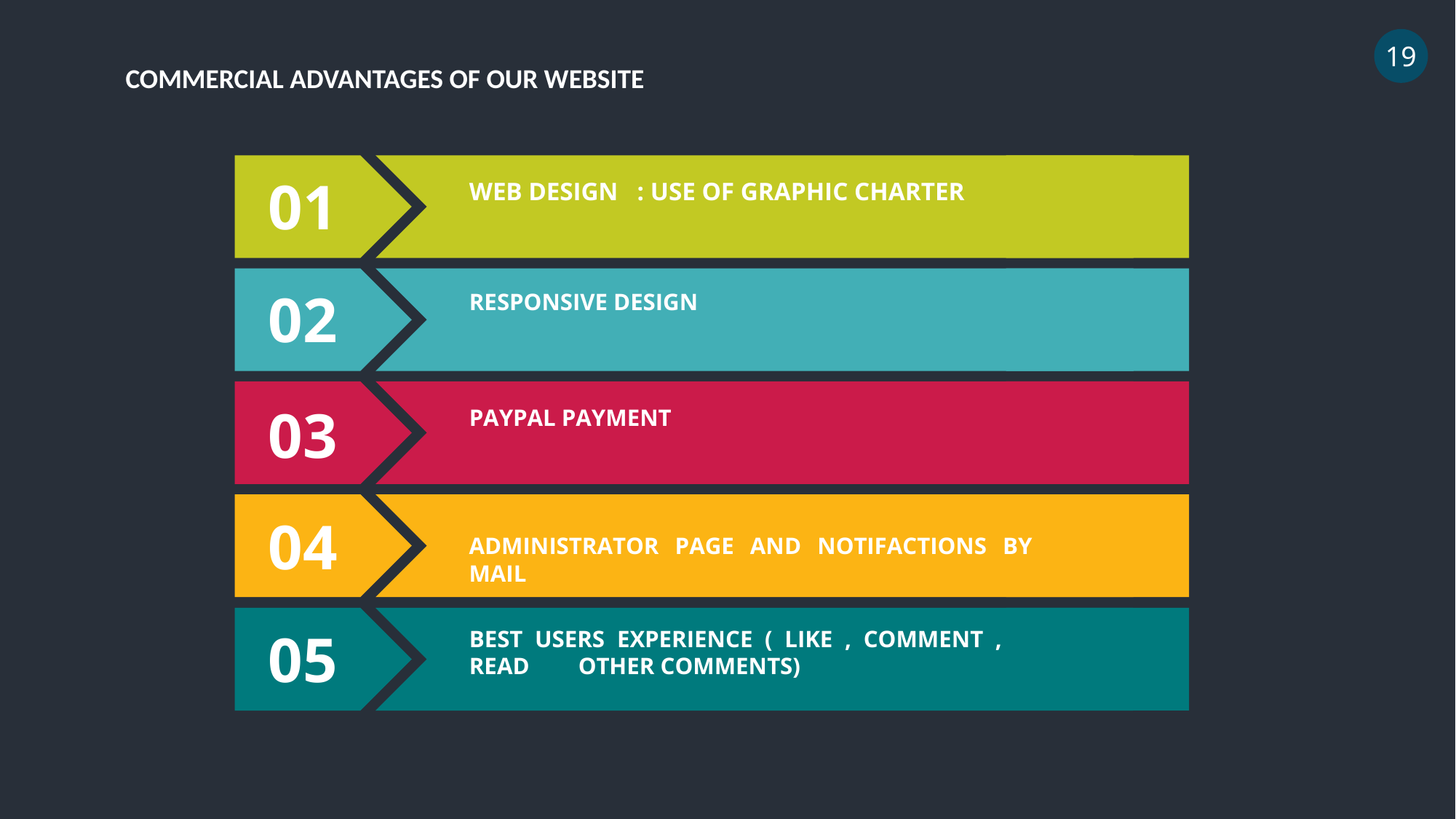

19
COMMERCIAL ADVANTAGES OF OUR WEBSITE

01
WEB DESIGN   : USE OF GRAPHIC CHARTER

02
RESPONSIVE DESIGN

03
PAYPAL PAYMENT

04
ADMINISTRATOR PAGE AND NOTIFACTIONS BY MAIL

05
BEST USERS EXPERIENCE ( LIKE , COMMENT , READ 	OTHER COMMENTS)